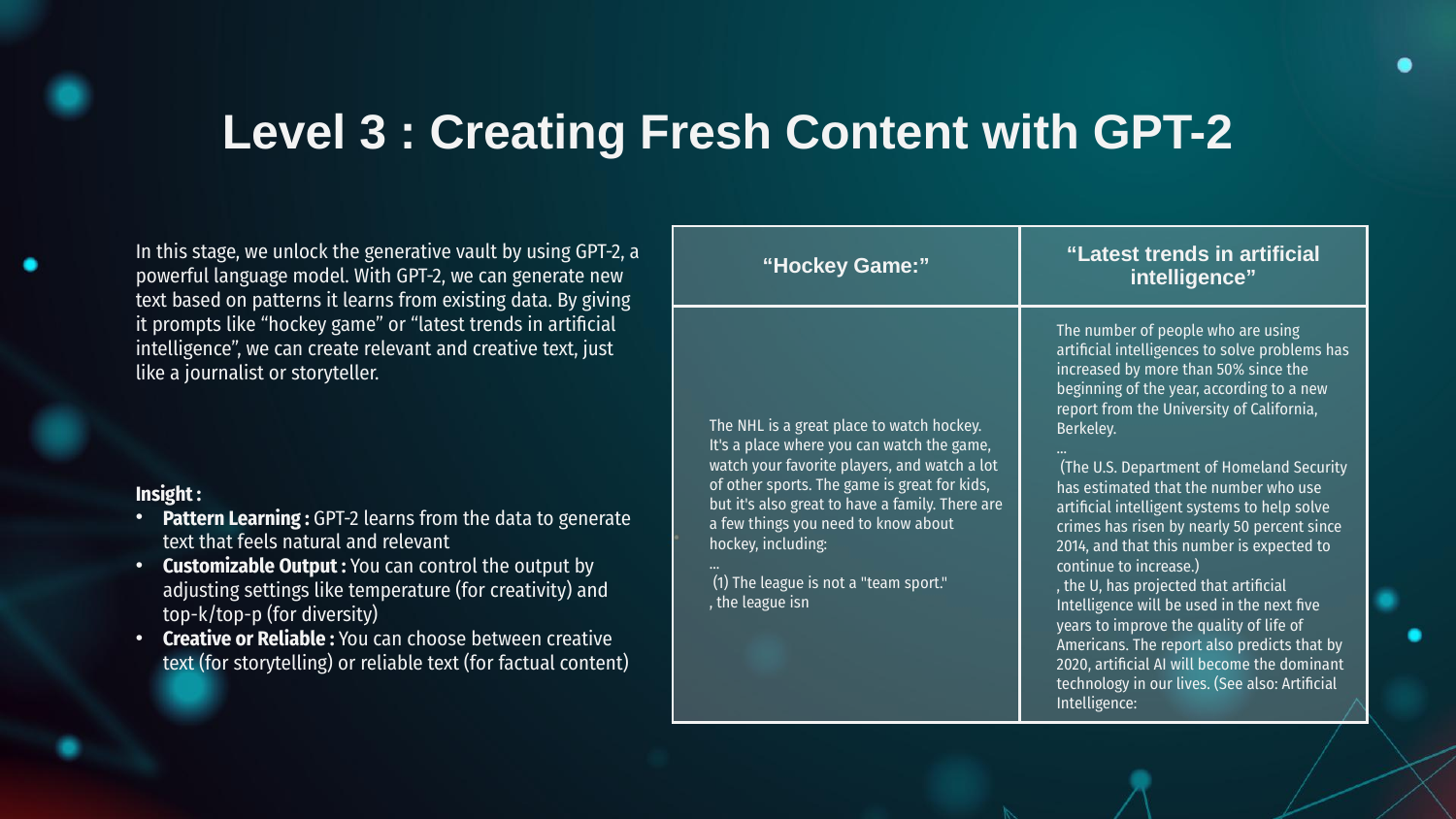

# Level 3 : Creating Fresh Content with GPT-2
| “Hockey Game:” | “Latest trends in artificial intelligence” |
| --- | --- |
| The NHL is a great place to watch hockey. It's a place where you can watch the game, watch your favorite players, and watch a lot of other sports. The game is great for kids, but it's also great to have a family. There are a few things you need to know about hockey, including: ... (1) The league is not a "team sport." , the league isn | The number of people who are using artificial intelligences to solve problems has increased by more than 50% since the beginning of the year, according to a new report from the University of California, Berkeley. ... (The U.S. Department of Homeland Security has estimated that the number who use artificial intelligent systems to help solve crimes has risen by nearly 50 percent since 2014, and that this number is expected to continue to increase.) , the U, has projected that artificial Intelligence will be used in the next five years to improve the quality of life of Americans. The report also predicts that by 2020, artificial AI will become the dominant technology in our lives. (See also: Artificial Intelligence: |
In this stage, we unlock the generative vault by using GPT-2, a powerful language model. With GPT-2, we can generate new text based on patterns it learns from existing data. By giving it prompts like “hockey game” or “latest trends in artificial intelligence”, we can create relevant and creative text, just like a journalist or storyteller.

Insight :
Pattern Learning : GPT-2 learns from the data to generate text that feels natural and relevant
Customizable Output : You can control the output by adjusting settings like temperature (for creativity) and top-k/top-p (for diversity)
Creative or Reliable : You can choose between creative text (for storytelling) or reliable text (for factual content)